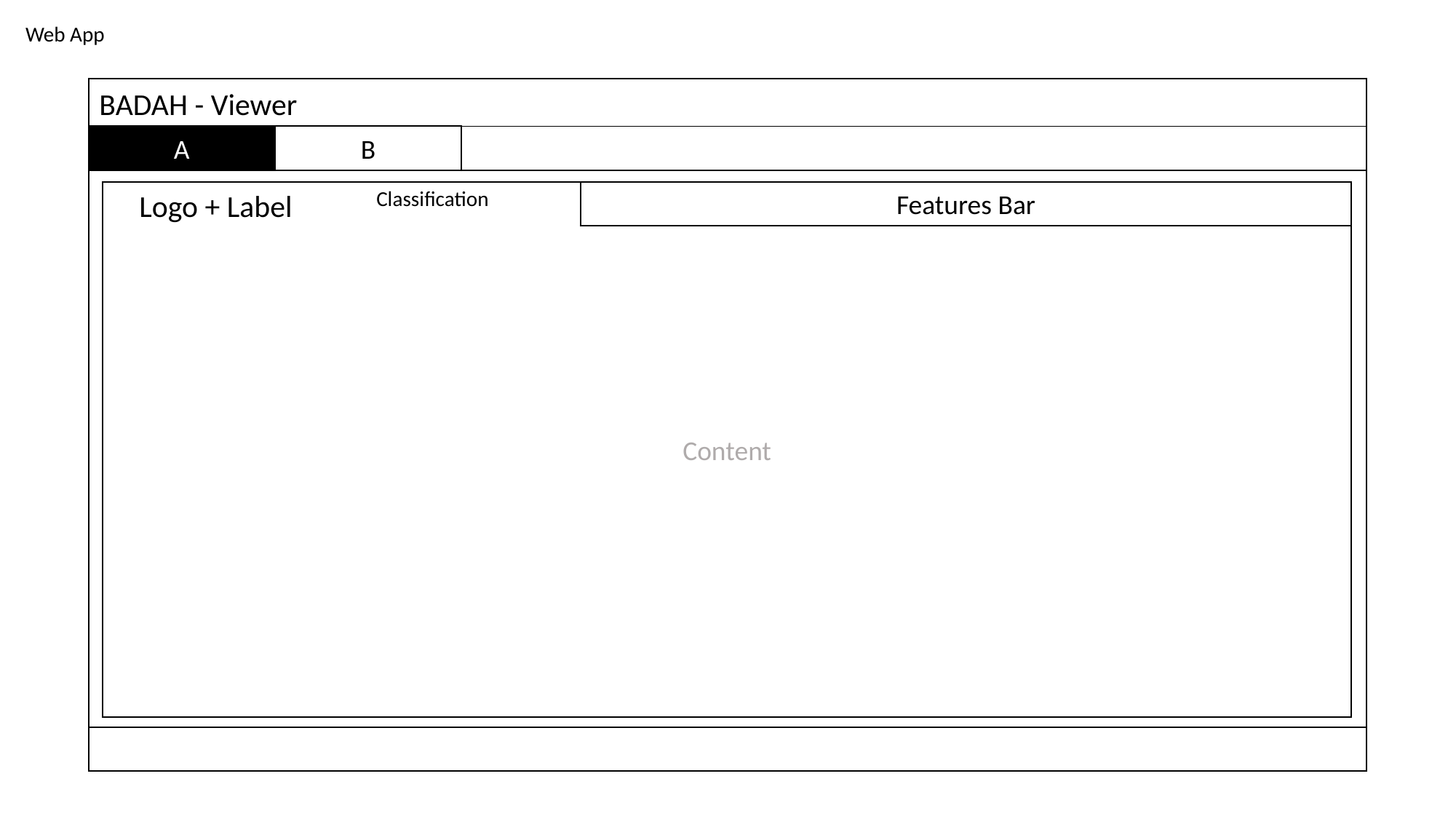

Web App

BADAH - Viewer
A
B

Classification
Logo + Label
Features Bar
Content